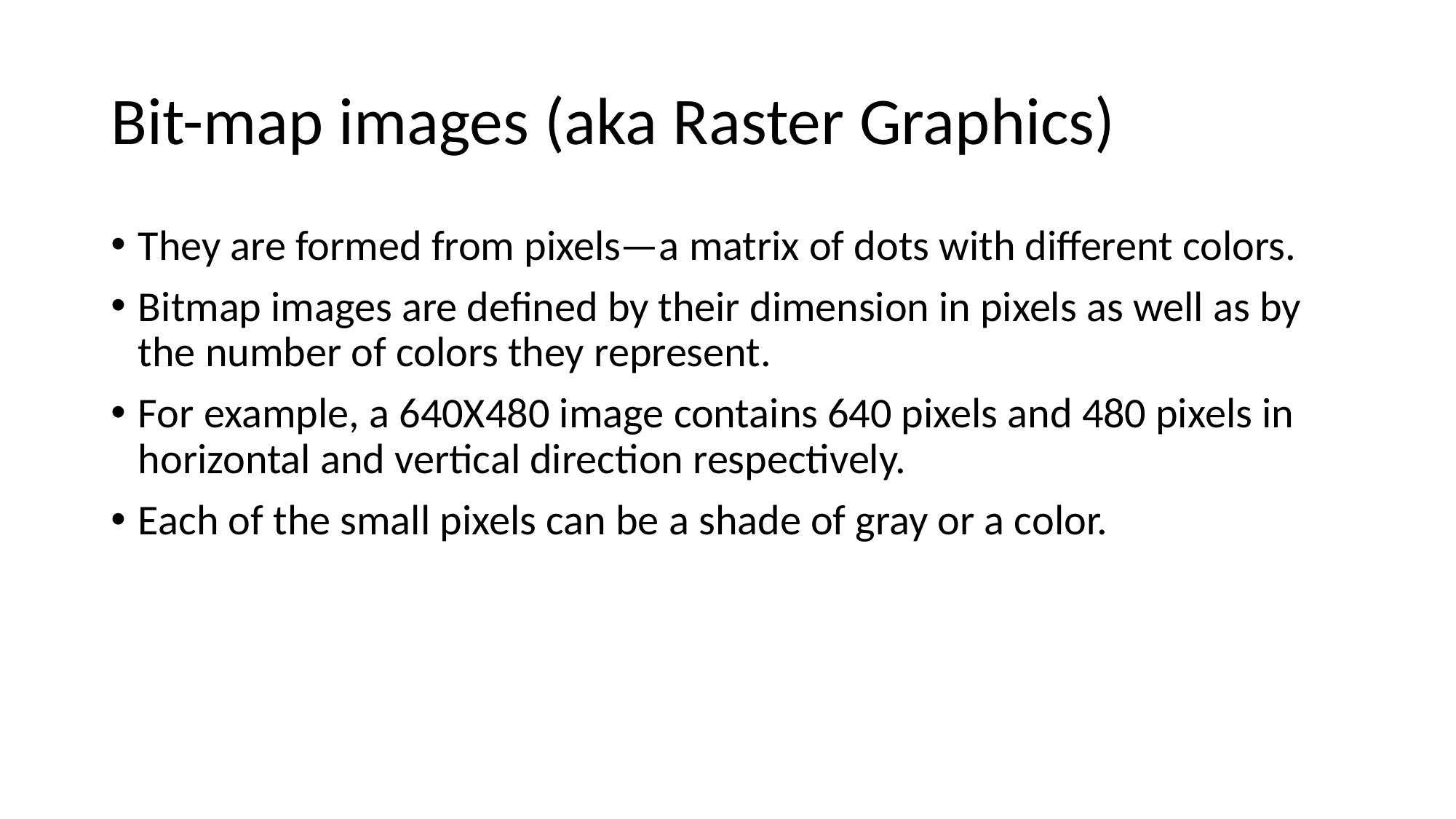

# Bit-map images (aka Raster Graphics)
They are formed from pixels—a matrix of dots with different colors.
Bitmap images are defined by their dimension in pixels as well as by the number of colors they represent.
For example, a 640X480 image contains 640 pixels and 480 pixels in horizontal and vertical direction respectively.
Each of the small pixels can be a shade of gray or a color.